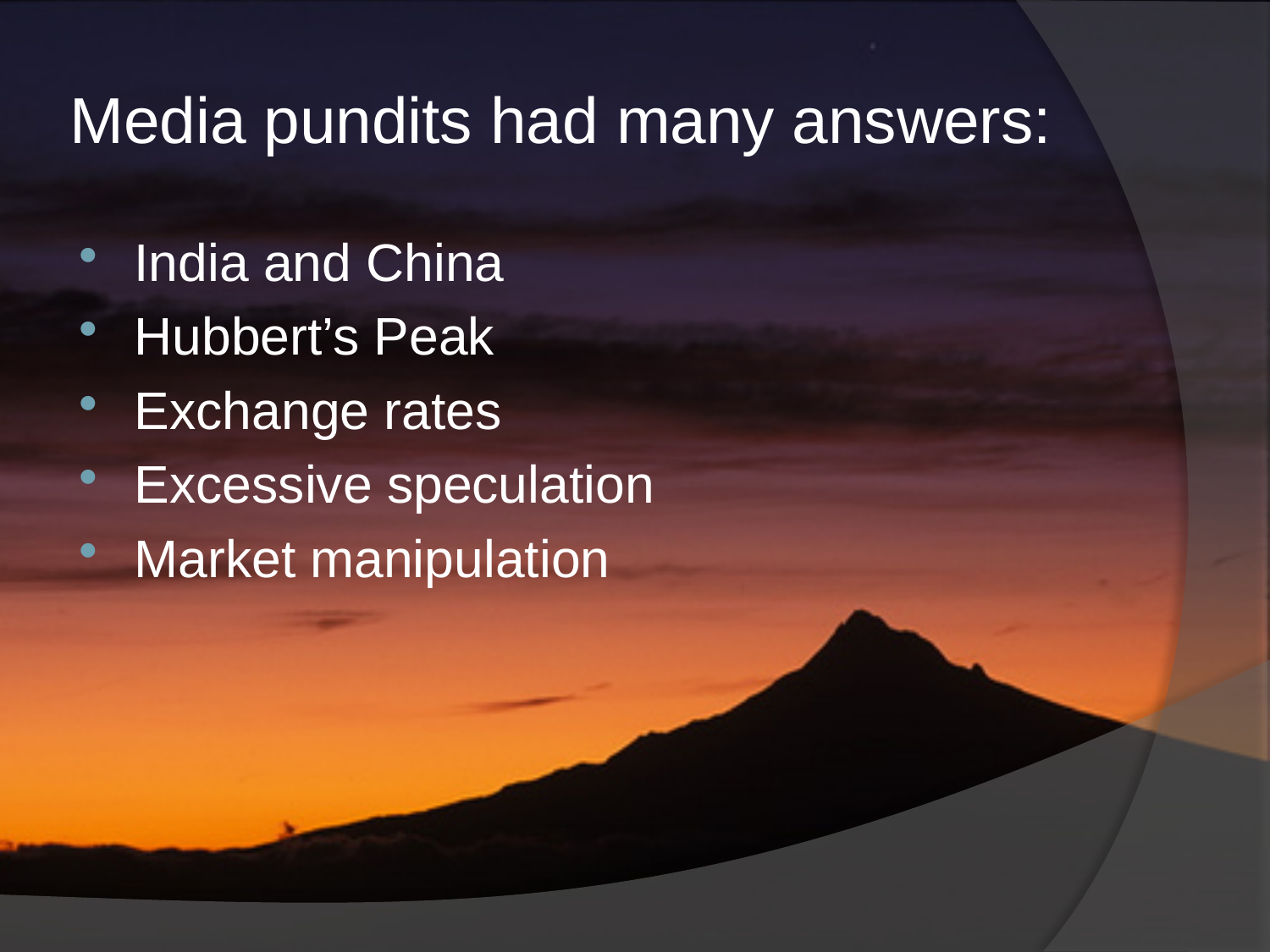

# Media pundits had many answers:
India and China
Hubbert’s Peak
Exchange rates
Excessive speculation
Market manipulation